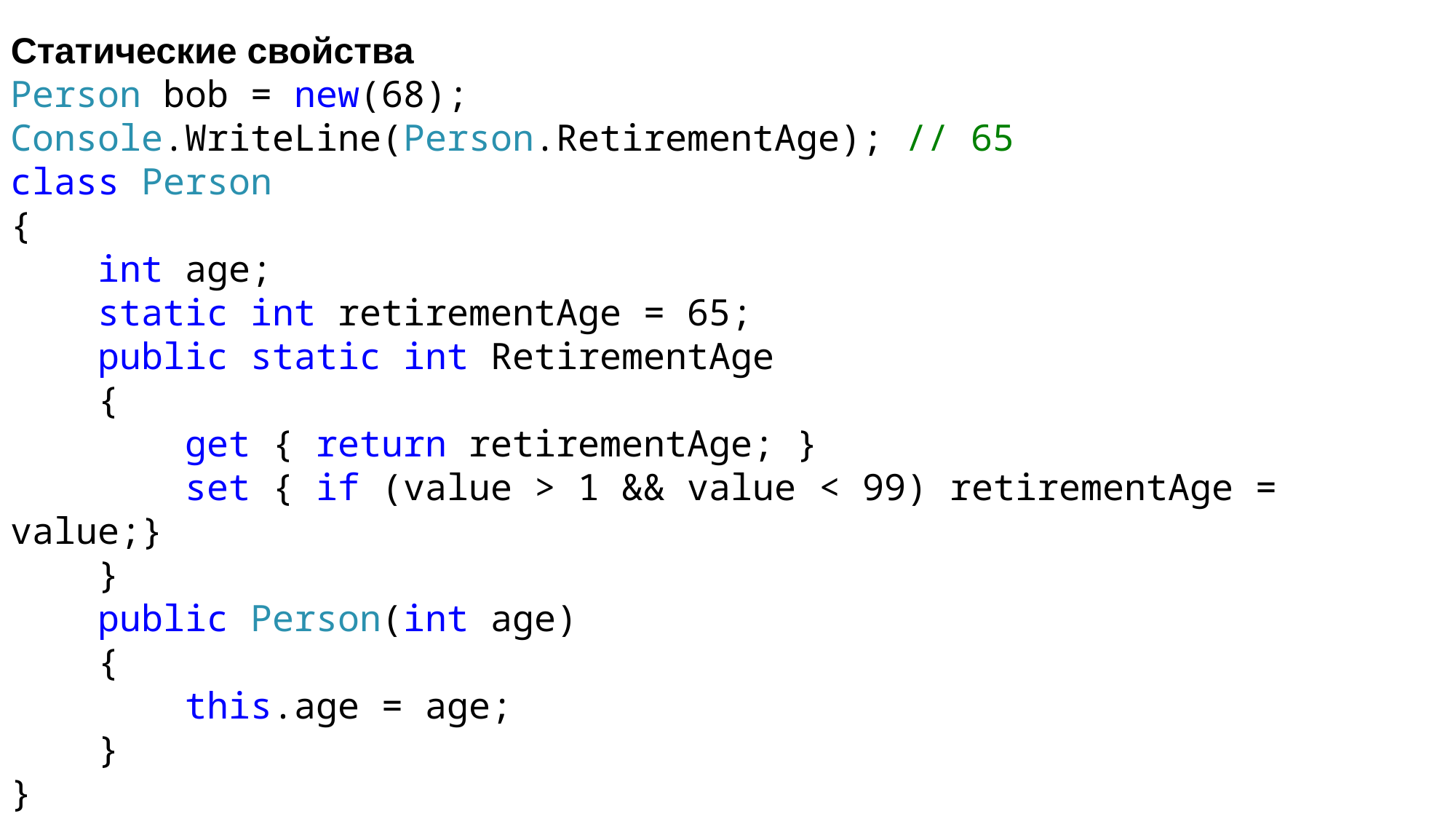

Статические свойства
Person bob = new(68);
Console.WriteLine(Person.RetirementAge); // 65
class Person
{
    int age;
    static int retirementAge = 65;
    public static int RetirementAge
    {
        get { return retirementAge; }
        set { if (value > 1 && value < 99) retirementAge = value;}
    }
    public Person(int age)
    {
        this.age = age;
    }
}